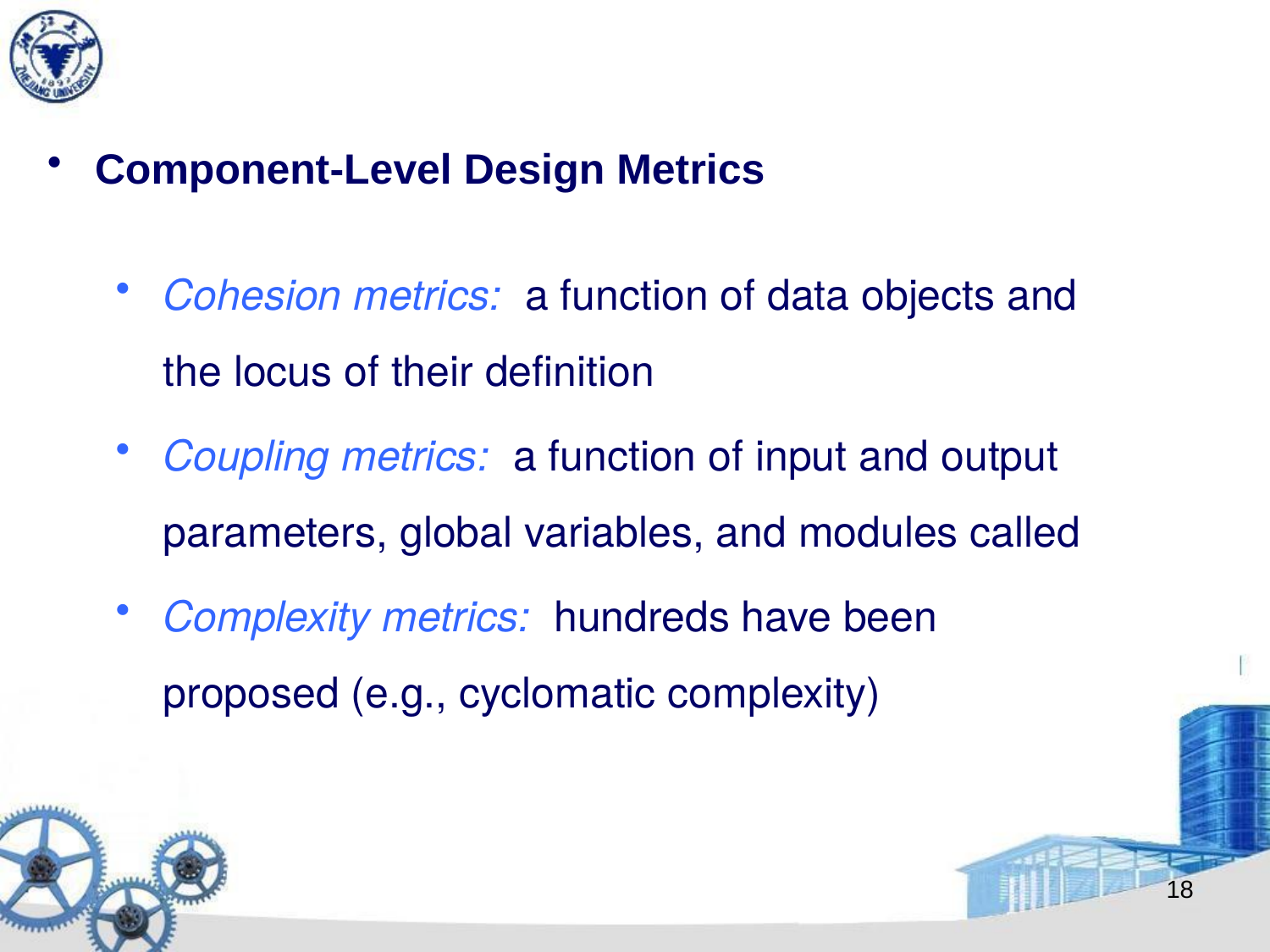

Component-Level Design Metrics
Cohesion metrics:  a function of data objects and the locus of their definition
Coupling metrics:  a function of input and output parameters, global variables, and modules called
Complexity metrics:  hundreds have been proposed (e.g., cyclomatic complexity)
18